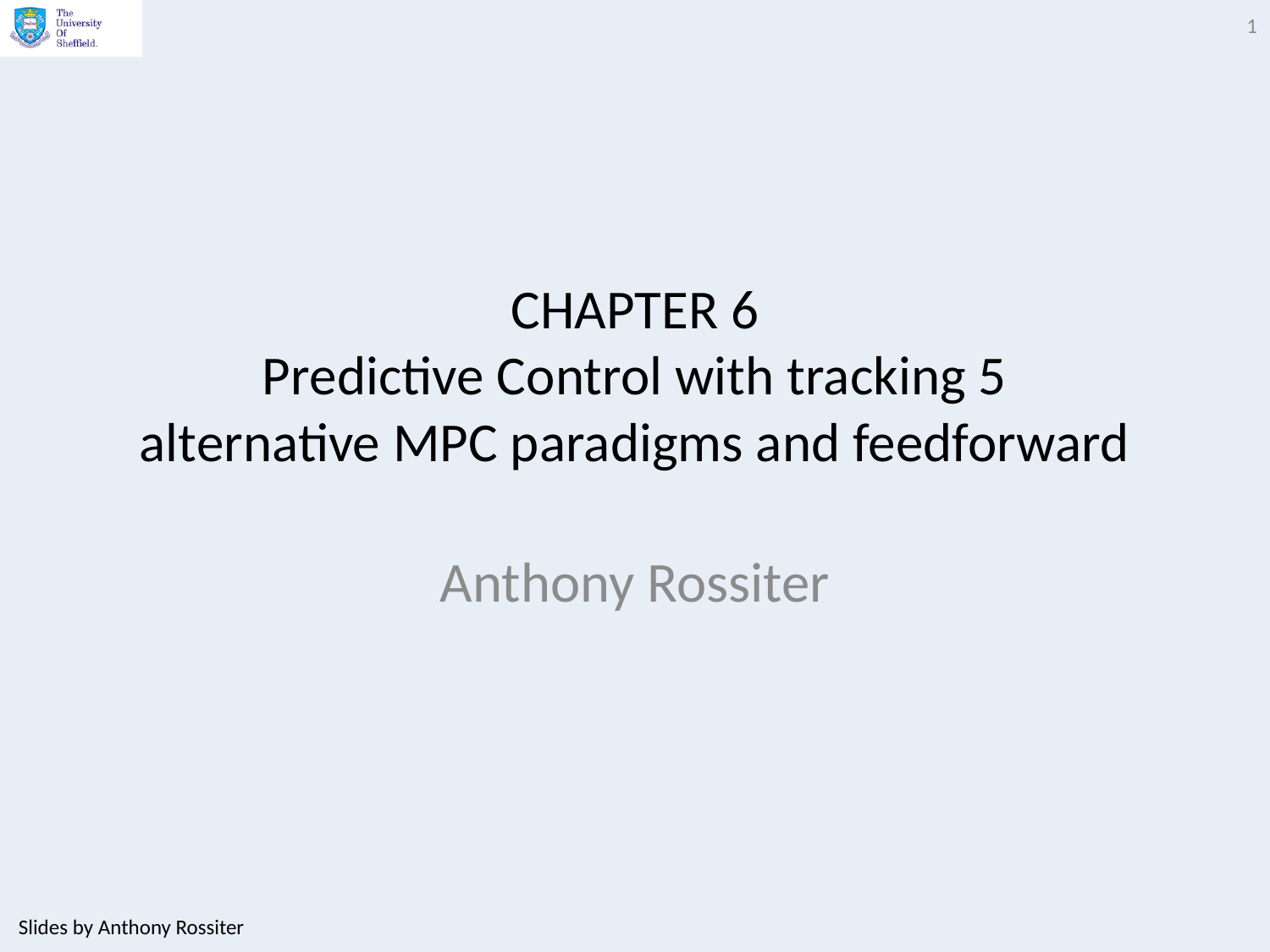

1
# CHAPTER 6 Predictive Control with tracking 5 alternative MPC paradigms and feedforward
Anthony Rossiter
Slides by Anthony Rossiter